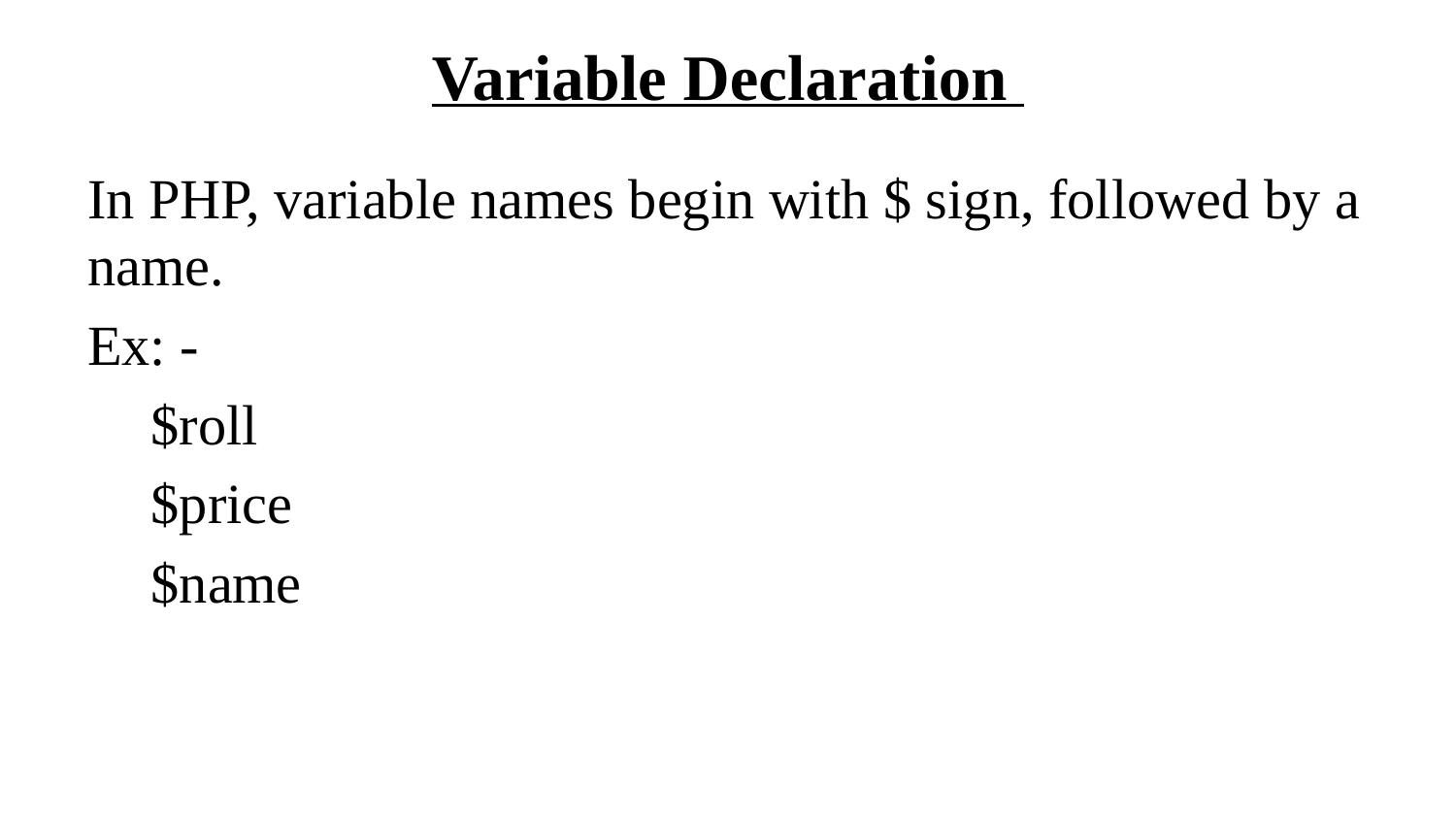

# Variable Declaration
In PHP, variable names begin with $ sign, followed by a name.
Ex: -
$roll
$price
$name